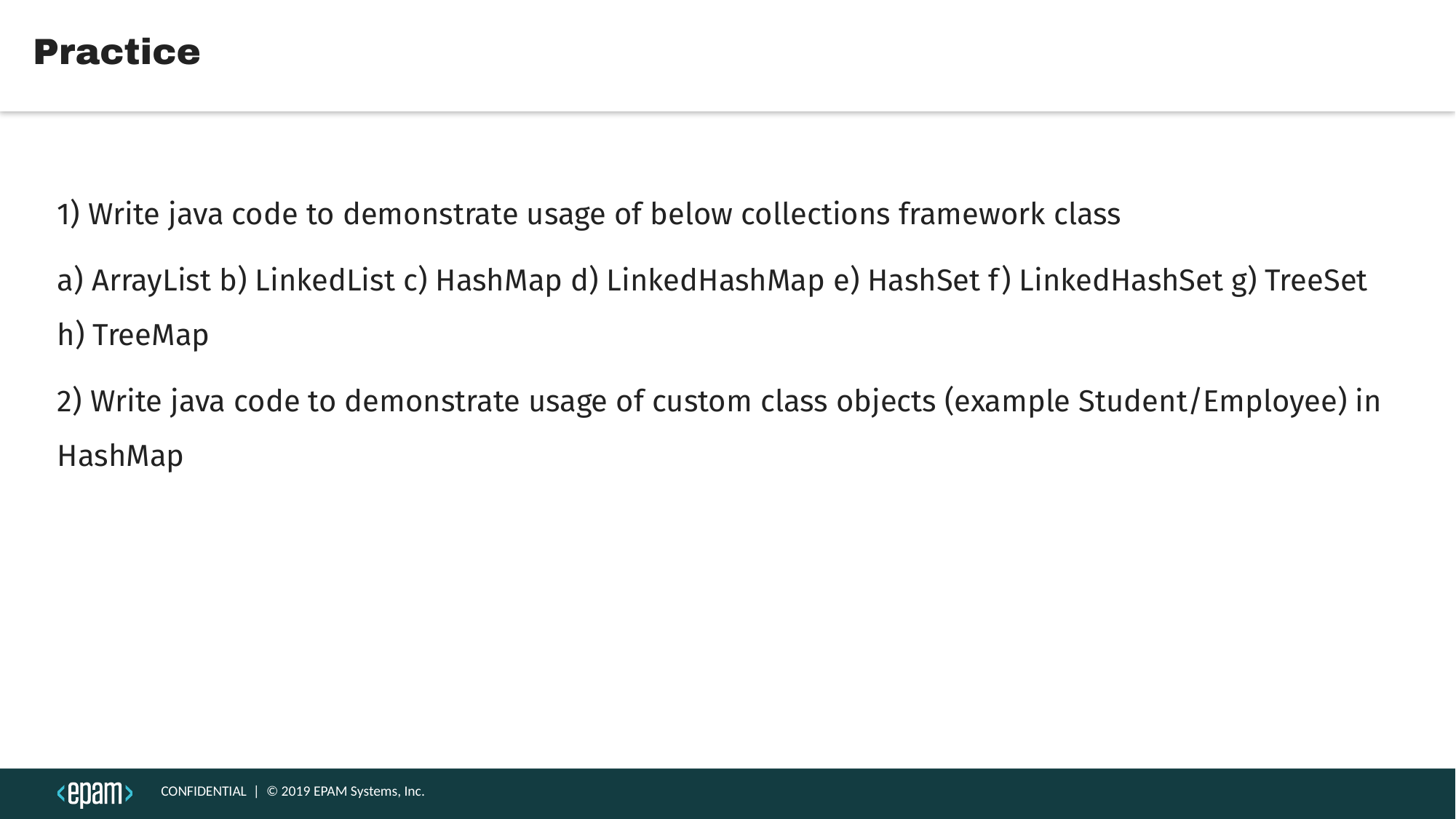

Practice
1) Write java code to demonstrate usage of below collections framework class
a) ArrayList b) LinkedList c) HashMap d) LinkedHashMap e) HashSet f) LinkedHashSet g) TreeSet h) TreeMap
2) Write java code to demonstrate usage of custom class objects (example Student/Employee) in HashMap